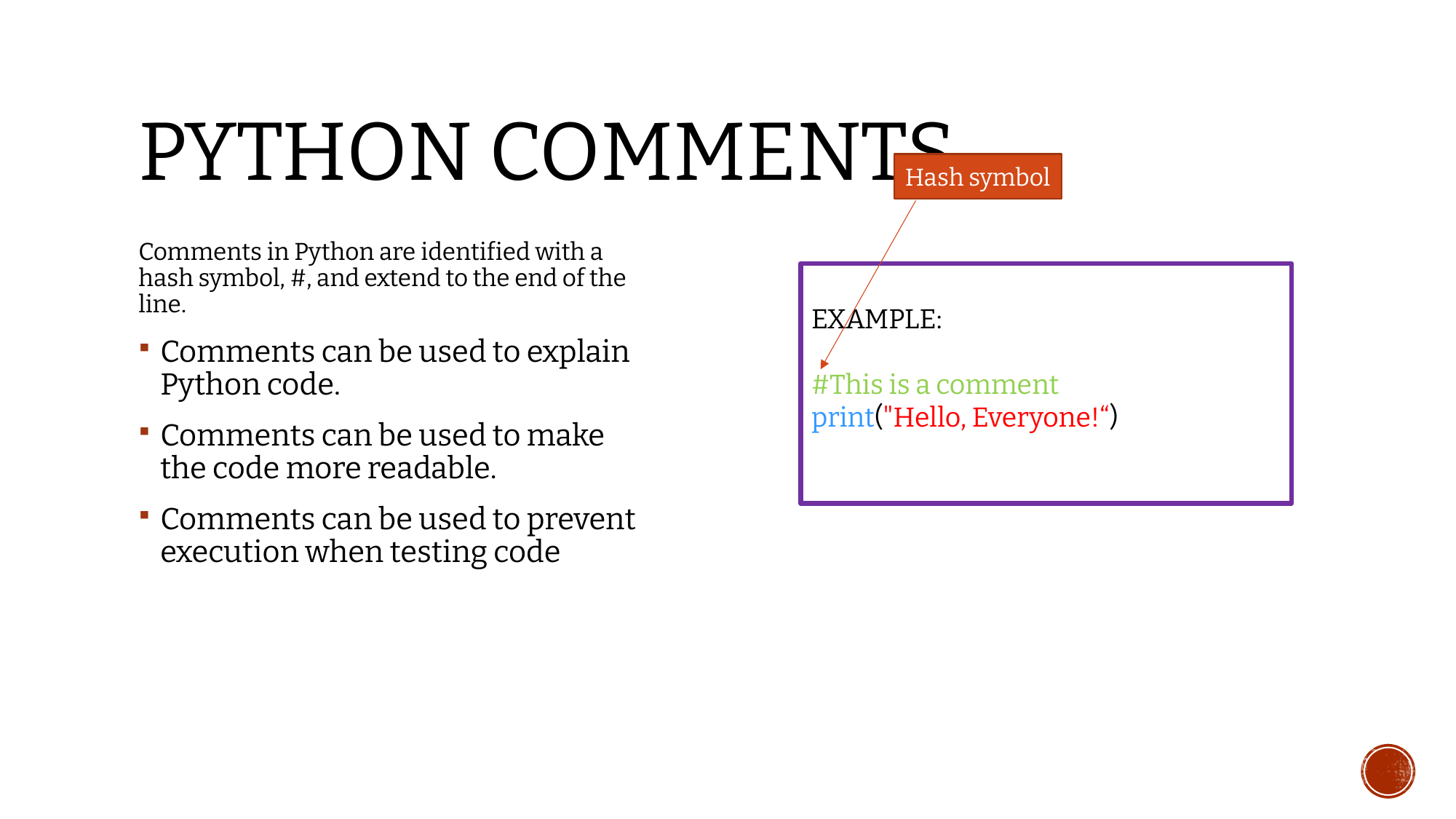

# PYTHON COMMENTS
Hash symbol
Comments in Python are identified with a hash symbol, #, and extend to the end of the line.
Comments can be used to explain Python code.
Comments can be used to make the code more readable.
Comments can be used to prevent execution when testing code

EXAMPLE:

#This is a comment
print("Hello, Everyone!“)